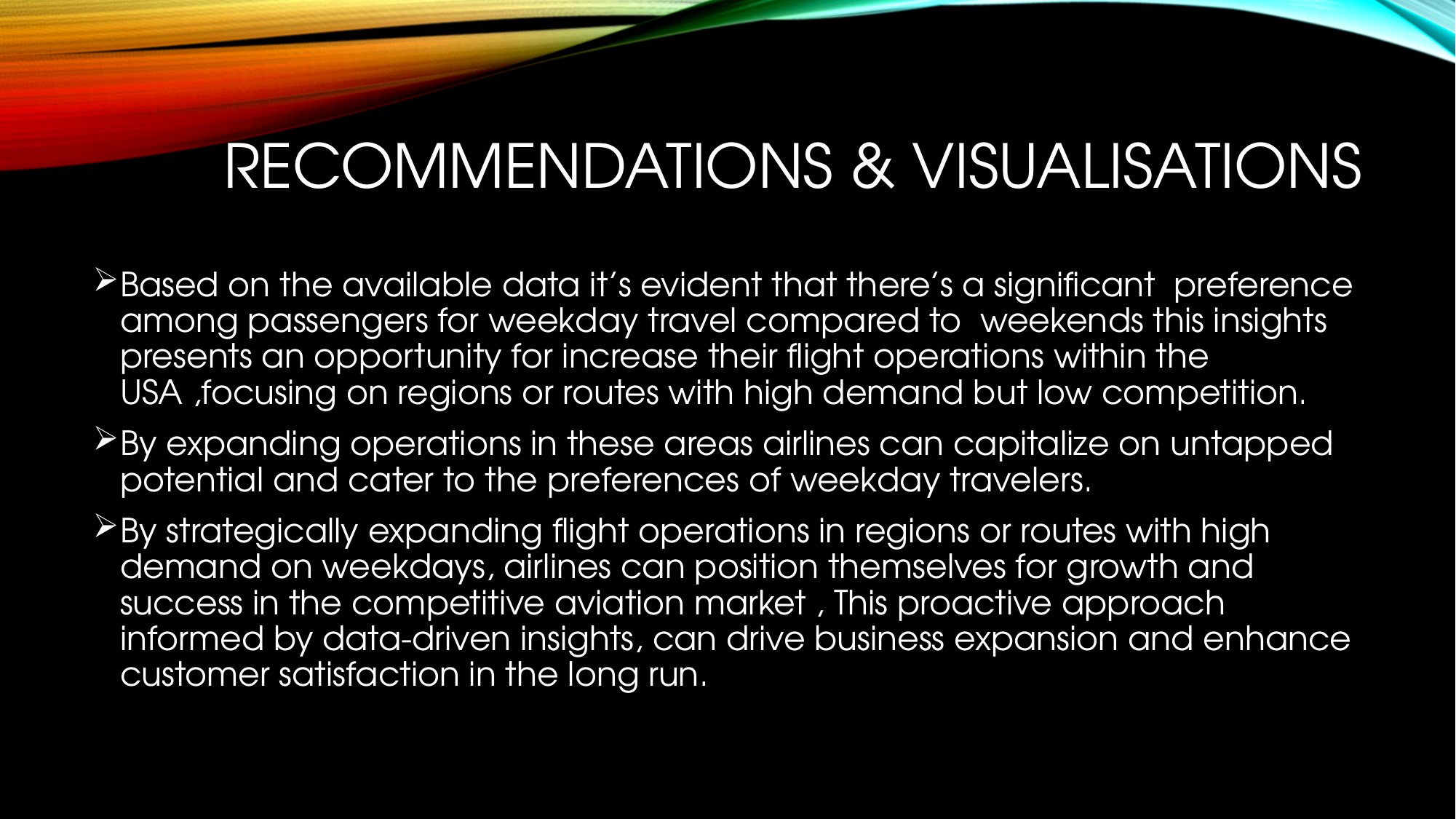

# RECOMMENDATIONS & VISUALISATIONS
Based on the available data it’s evident that there’s a significant  preference among passengers for weekday travel compared to  weekends this insights presents an opportunity for increase their flight operations within the USA ,focusing on regions or routes with high demand but low competition.
By expanding operations in these areas airlines can capitalize on untapped potential and cater to the preferences of weekday travelers.
By strategically expanding flight operations in regions or routes with high demand on weekdays, airlines can position themselves for growth and success in the competitive aviation market , This proactive approach informed by data-driven insights, can drive business expansion and enhance customer satisfaction in the long run.